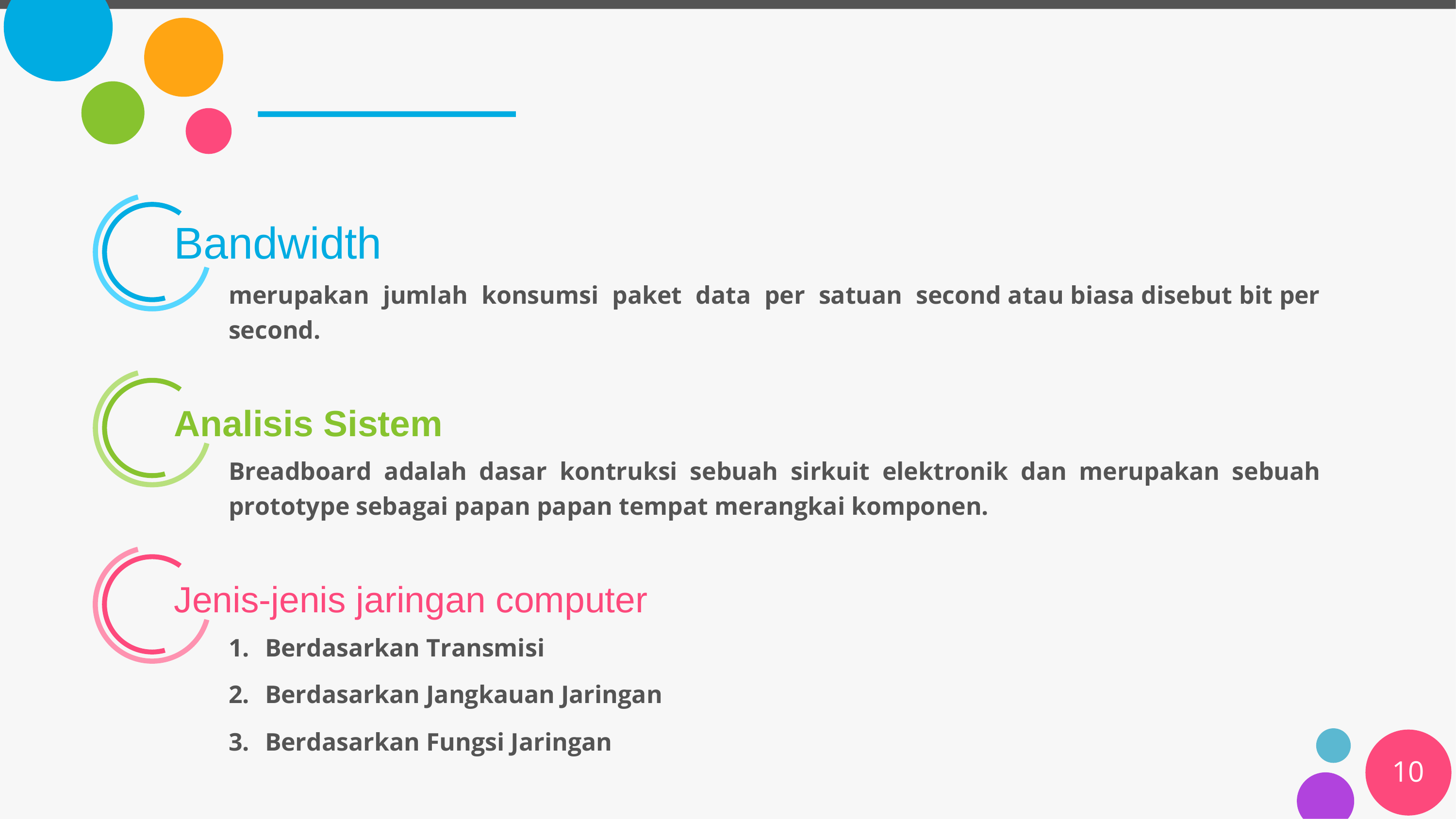

Bandwidth
merupakan  jumlah  konsumsi  paket  data  per  satuan  second atau biasa disebut bit per second.
Analisis Sistem
Breadboard adalah dasar kontruksi sebuah sirkuit elektronik dan merupakan sebuah prototype sebagai papan papan tempat merangkai komponen.
Jenis-jenis jaringan computer
Berdasarkan Transmisi
Berdasarkan Jangkauan Jaringan
Berdasarkan Fungsi Jaringan

10